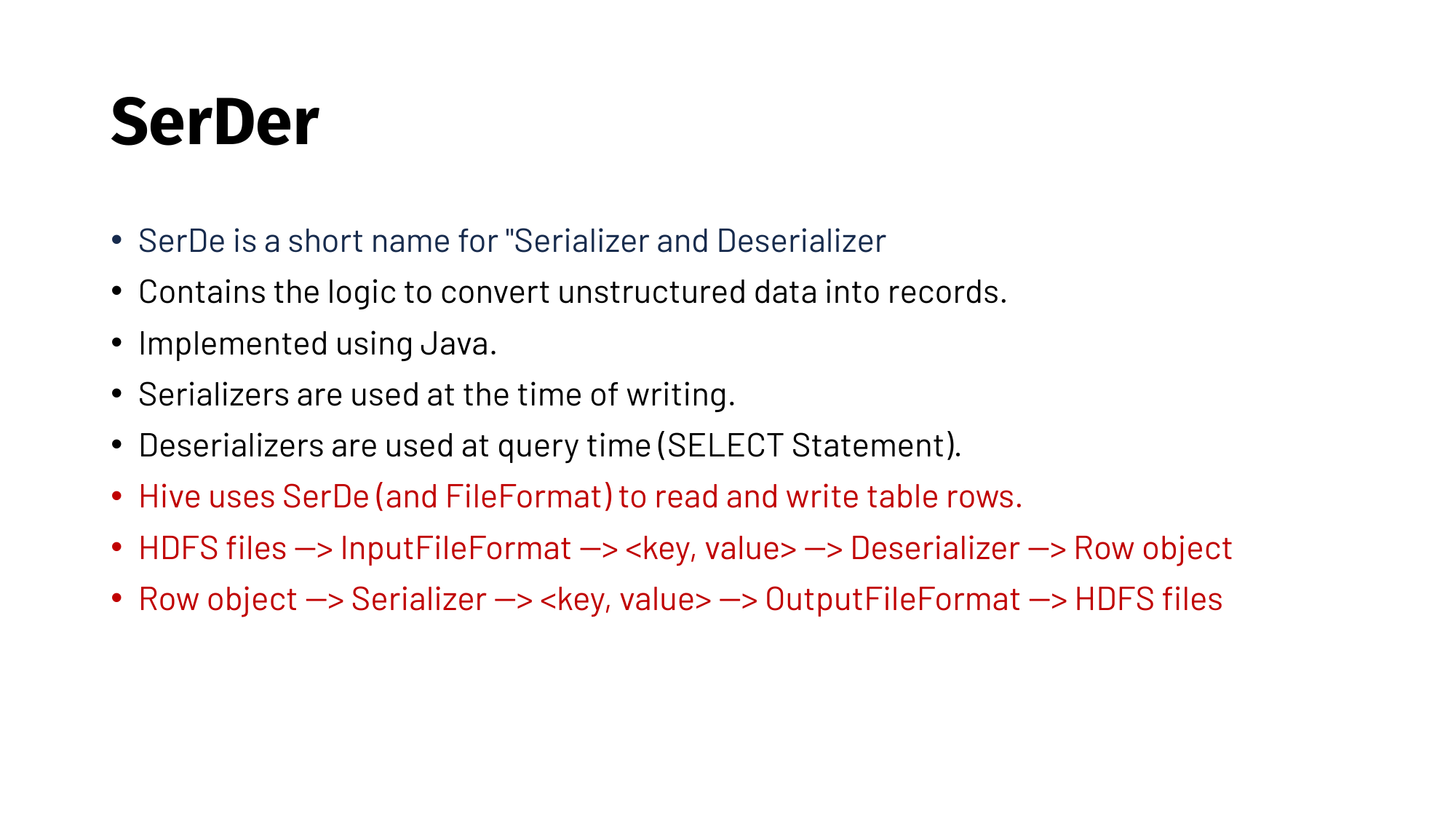

# SerDer
SerDe is a short name for "Serializer and Deserializer
Contains the logic to convert unstructured data into records.
Implemented using Java.
Serializers are used at the time of writing.
Deserializers are used at query time (SELECT Statement).
Hive uses SerDe (and FileFormat) to read and write table rows.
HDFS files --> InputFileFormat --> <key, value> --> Deserializer --> Row object
Row object --> Serializer --> <key, value> --> OutputFileFormat --> HDFS files